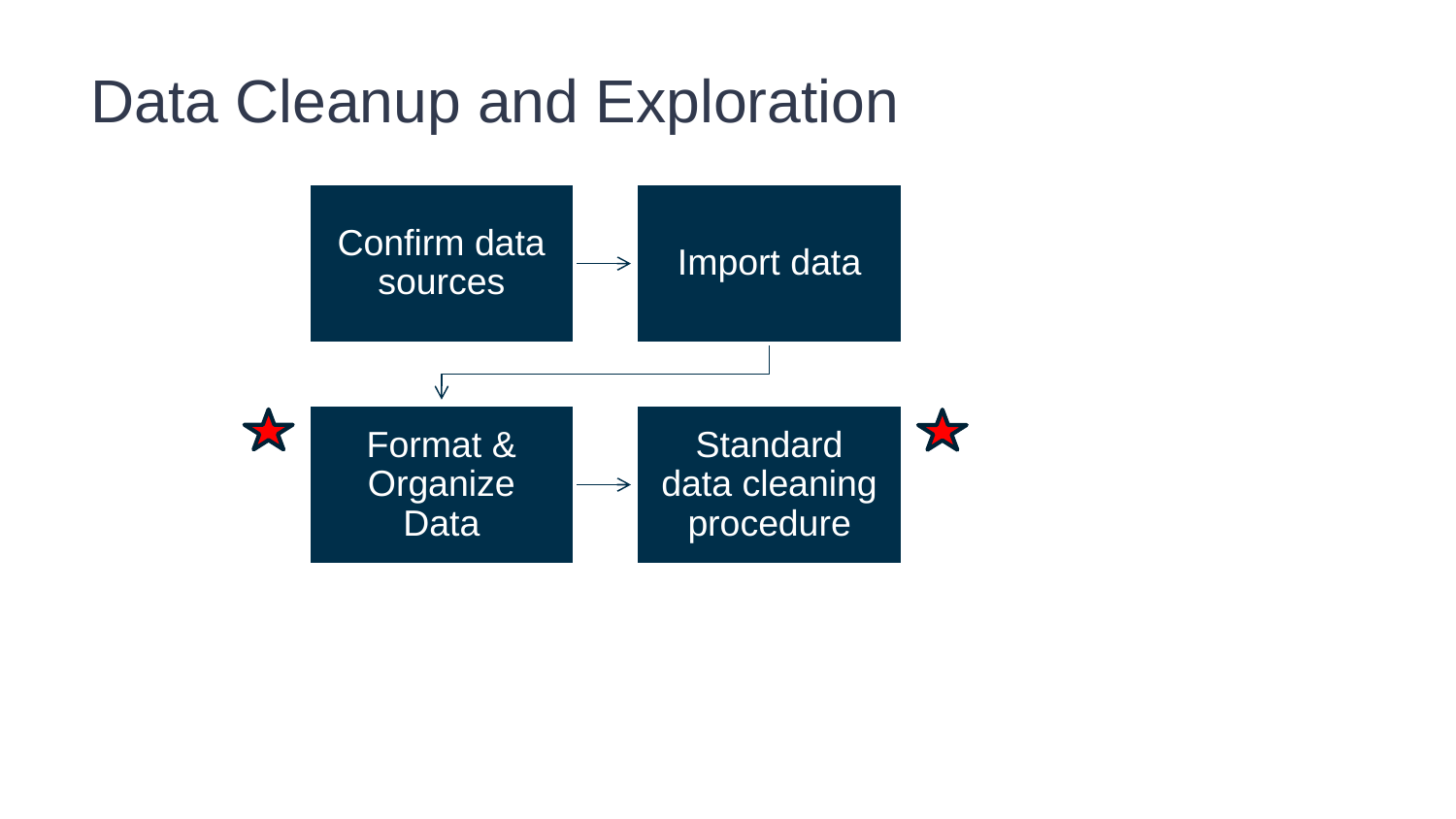

Data Cleanup and Exploration

Confirm data sources

Import data

Format & Organize Data
Standard data cleaning procedure
Confirm data
sources

Format and organize data

Standard cleaning procedure performed